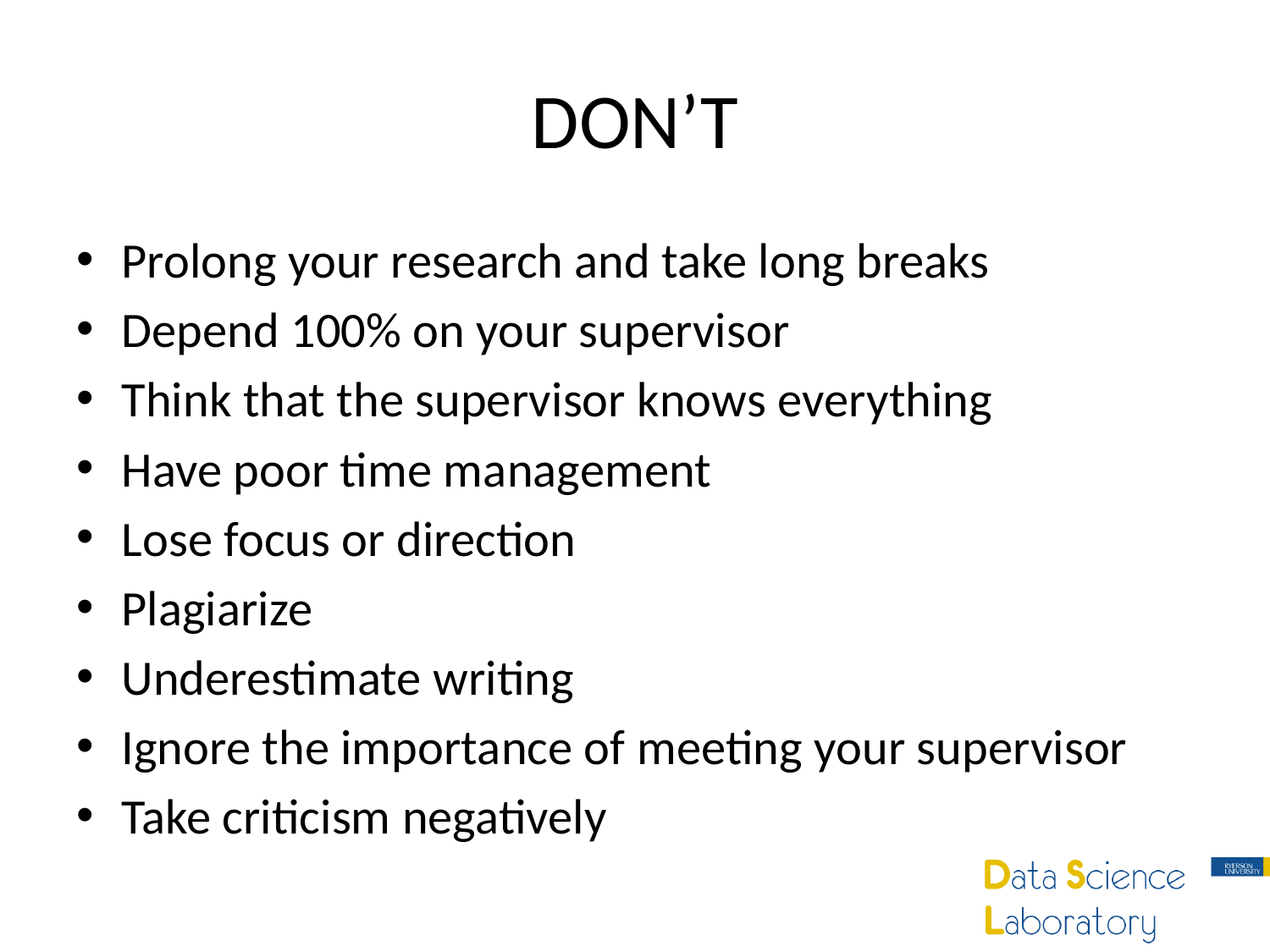

# DON’T
Prolong your research and take long breaks
Depend 100% on your supervisor
Think that the supervisor knows everything
Have poor time management
Lose focus or direction
Plagiarize
Underestimate writing
Ignore the importance of meeting your supervisor
Take criticism negatively